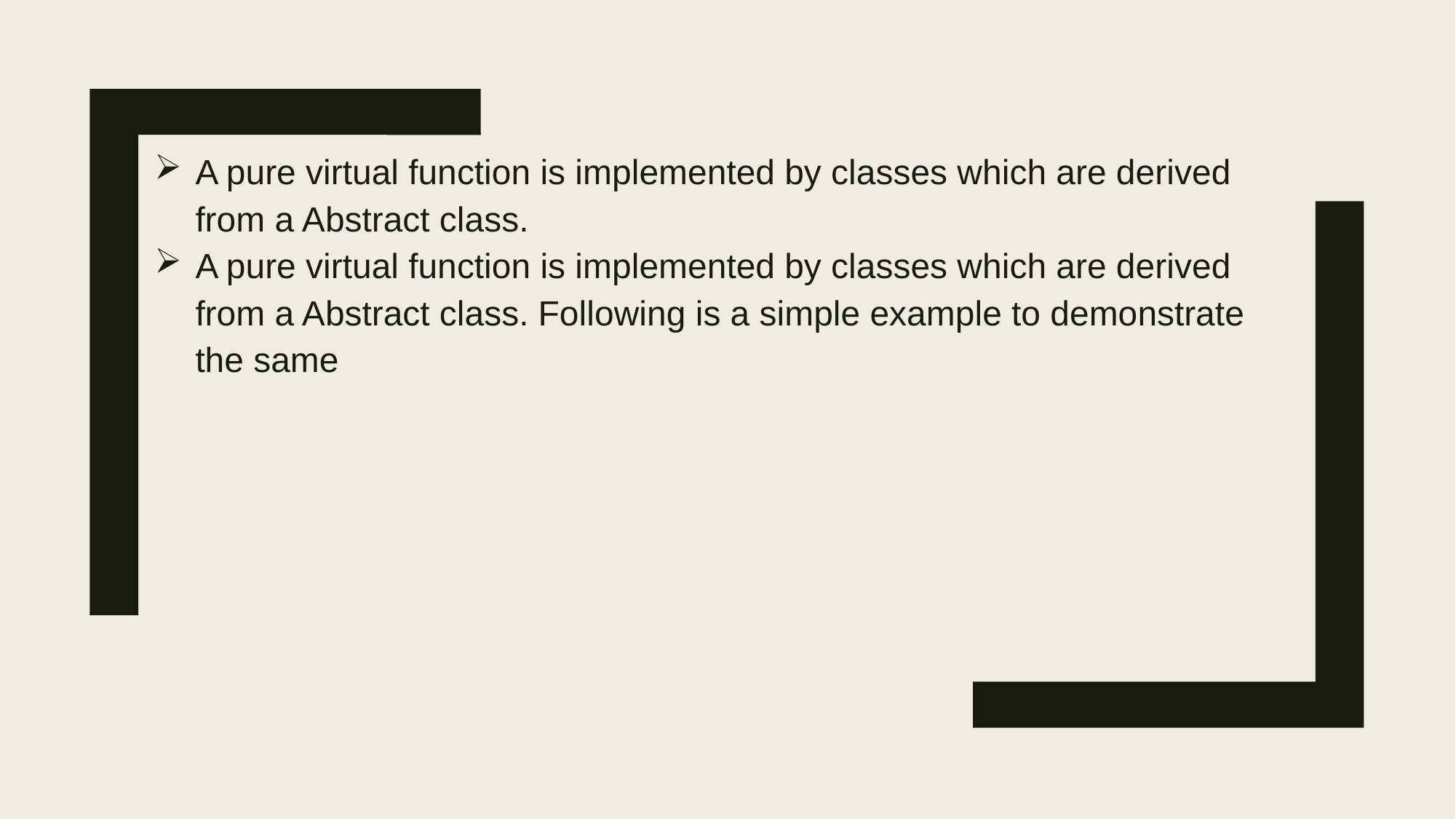

A pure virtual function is implemented by classes which are derived from a Abstract class.
A pure virtual function is implemented by classes which are derived from a Abstract class. Following is a simple example to demonstrate the same